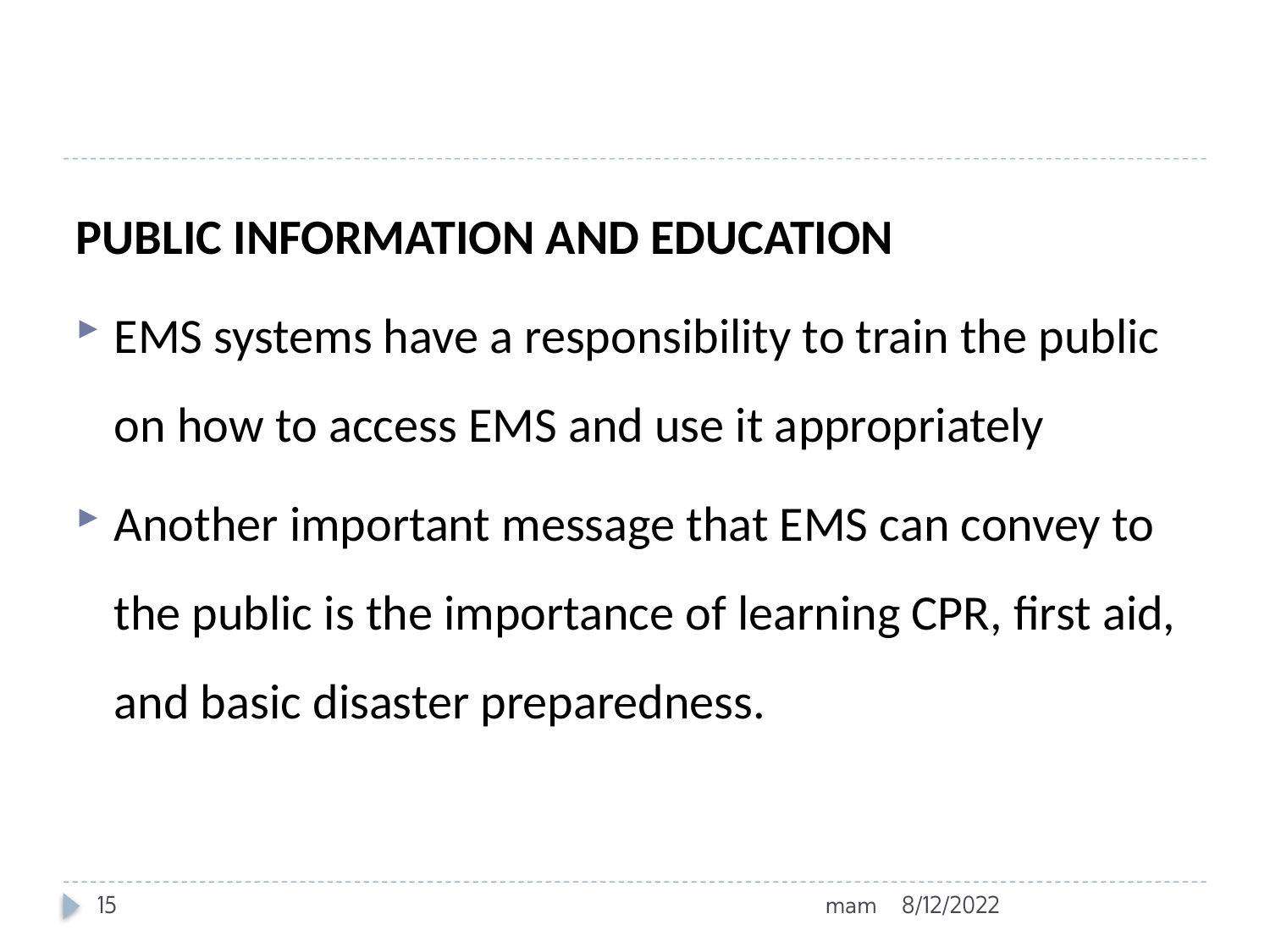

#
PUBLIC INFORMATION AND EDUCATION
EMS systems have a responsibility to train the public on how to access EMS and use it appropriately
Another important message that EMS can convey to the public is the importance of learning CPR, first aid, and basic disaster preparedness.
15
mam
8/12/2022